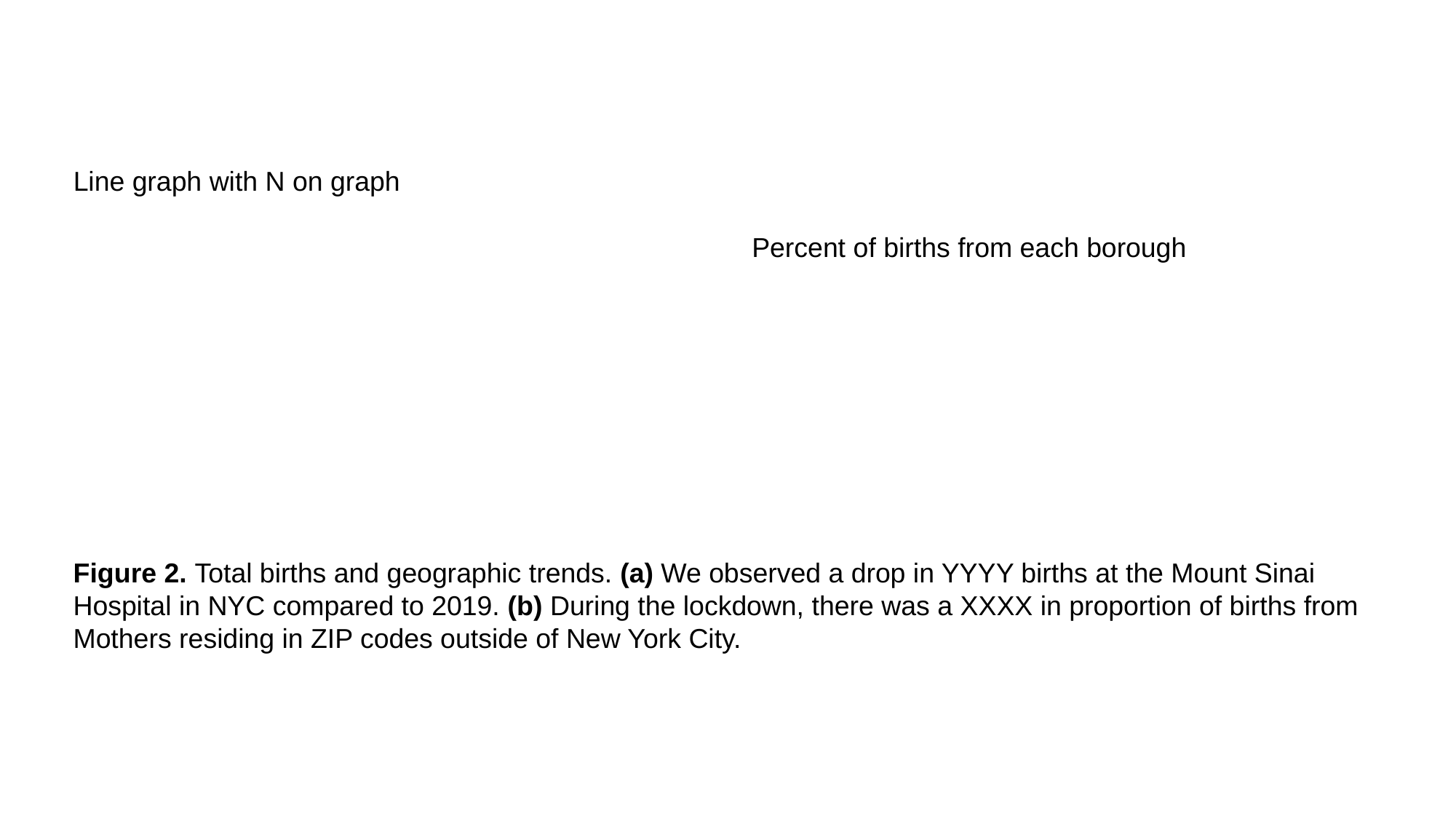

Line graph with N on graph
Percent of births from each borough
Figure 2. Total births and geographic trends. (a) We observed a drop in YYYY births at the Mount Sinai Hospital in NYC compared to 2019. (b) During the lockdown, there was a XXXX in proportion of births from Mothers residing in ZIP codes outside of New York City.